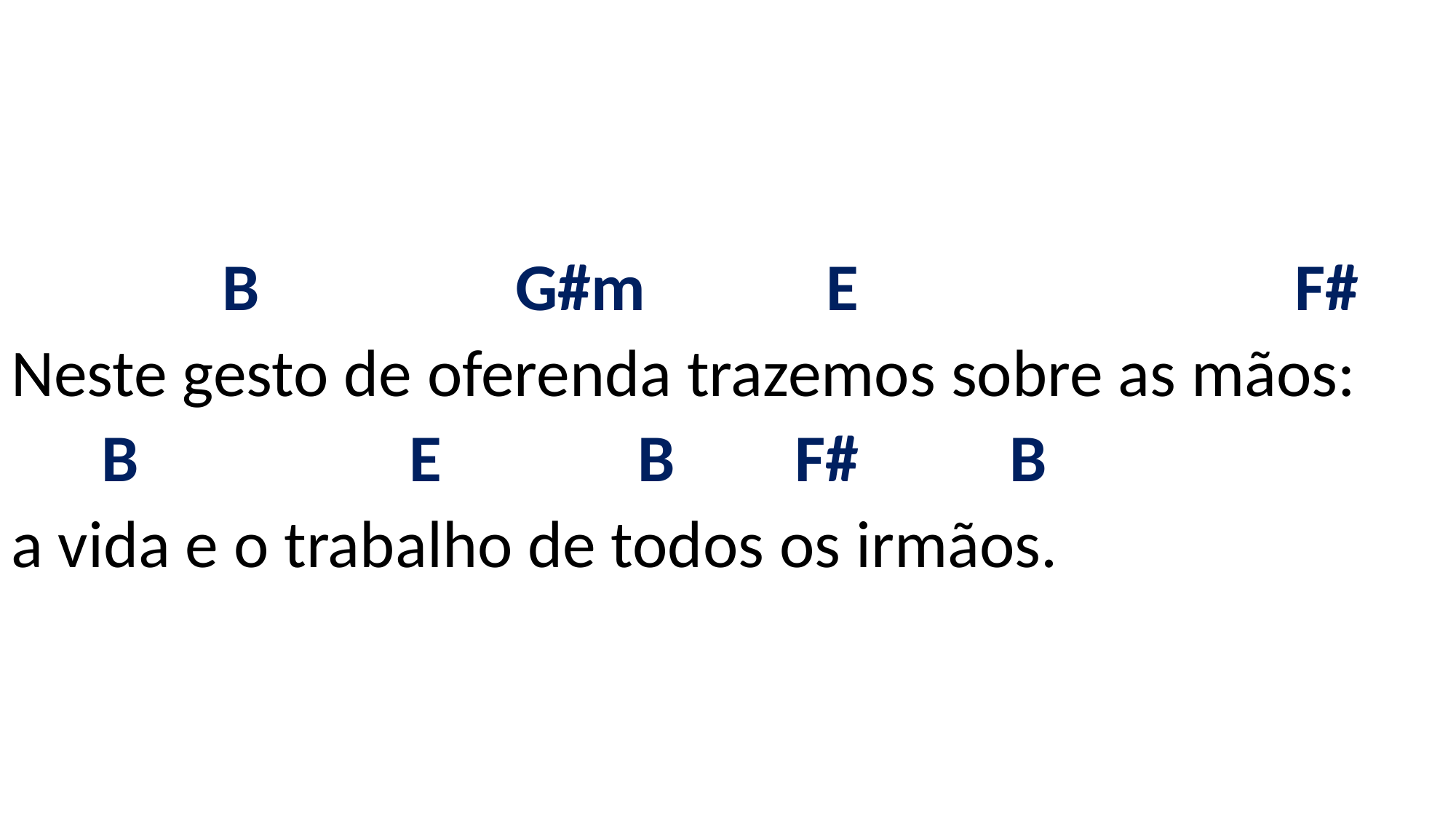

# B                 G#m            E                             F# Neste gesto de oferenda trazemos sobre as mãos: B                  E             B        F#          B a vida e o trabalho de todos os irmãos.